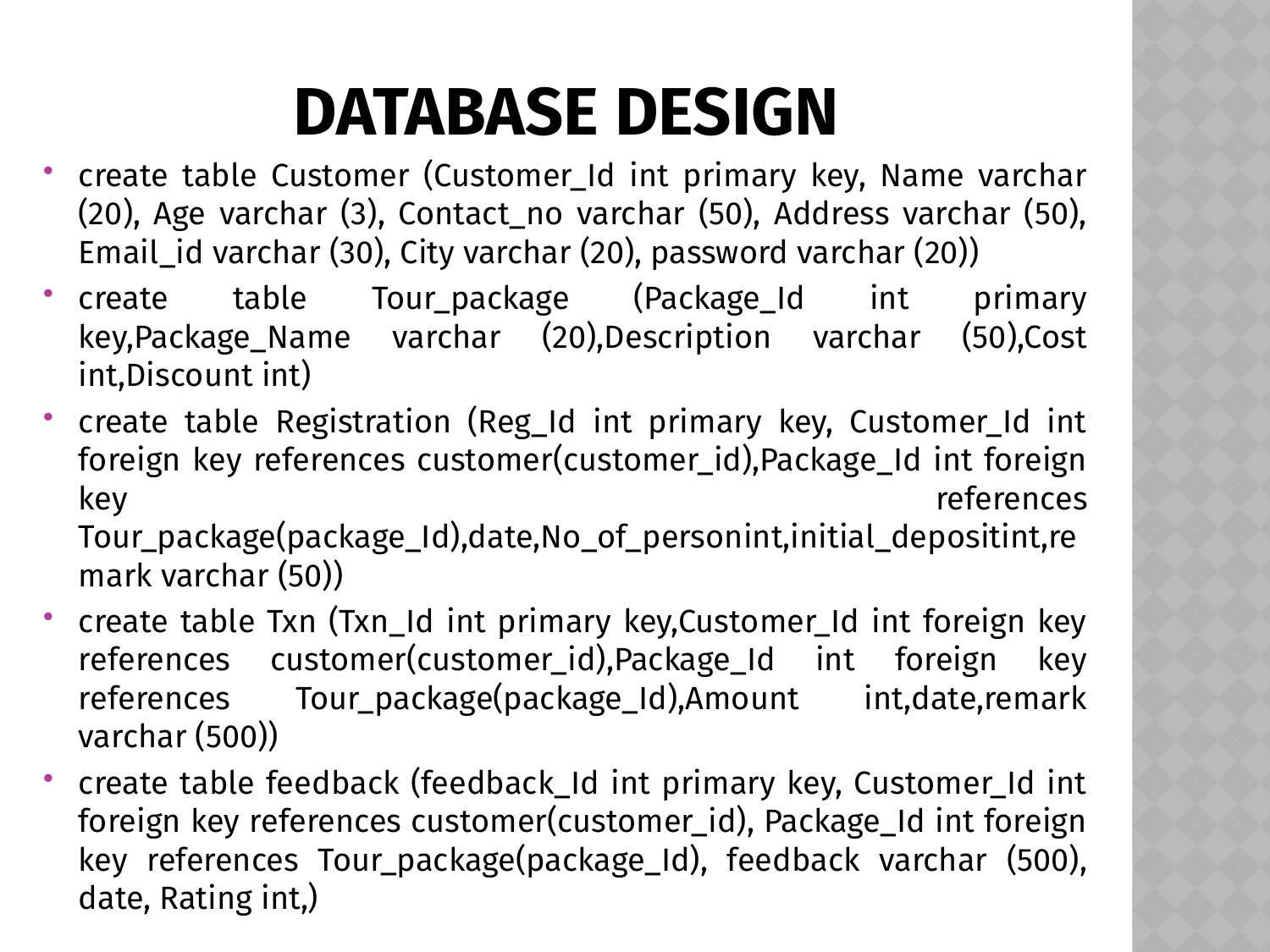

# Database Design
create table Customer (Customer_Id int primary key, Name varchar (20), Age varchar (3), Contact_no varchar (50), Address varchar (50), Email_id varchar (30), City varchar (20), password varchar (20))
create table Tour_package (Package_Id int primary key,Package_Name varchar (20),Description varchar (50),Cost int,Discount int)
create table Registration (Reg_Id int primary key, Customer_Id int foreign key references customer(customer_id),Package_Id int foreign key references Tour_package(package_Id),date,No_of_personint,initial_depositint,remark varchar (50))
create table Txn (Txn_Id int primary key,Customer_Id int foreign key references customer(customer_id),Package_Id int foreign key references Tour_package(package_Id),Amount int,date,remark varchar (500))
create table feedback (feedback_Id int primary key, Customer_Id int foreign key references customer(customer_id), Package_Id int foreign key references Tour_package(package_Id), feedback varchar (500), date, Rating int,)